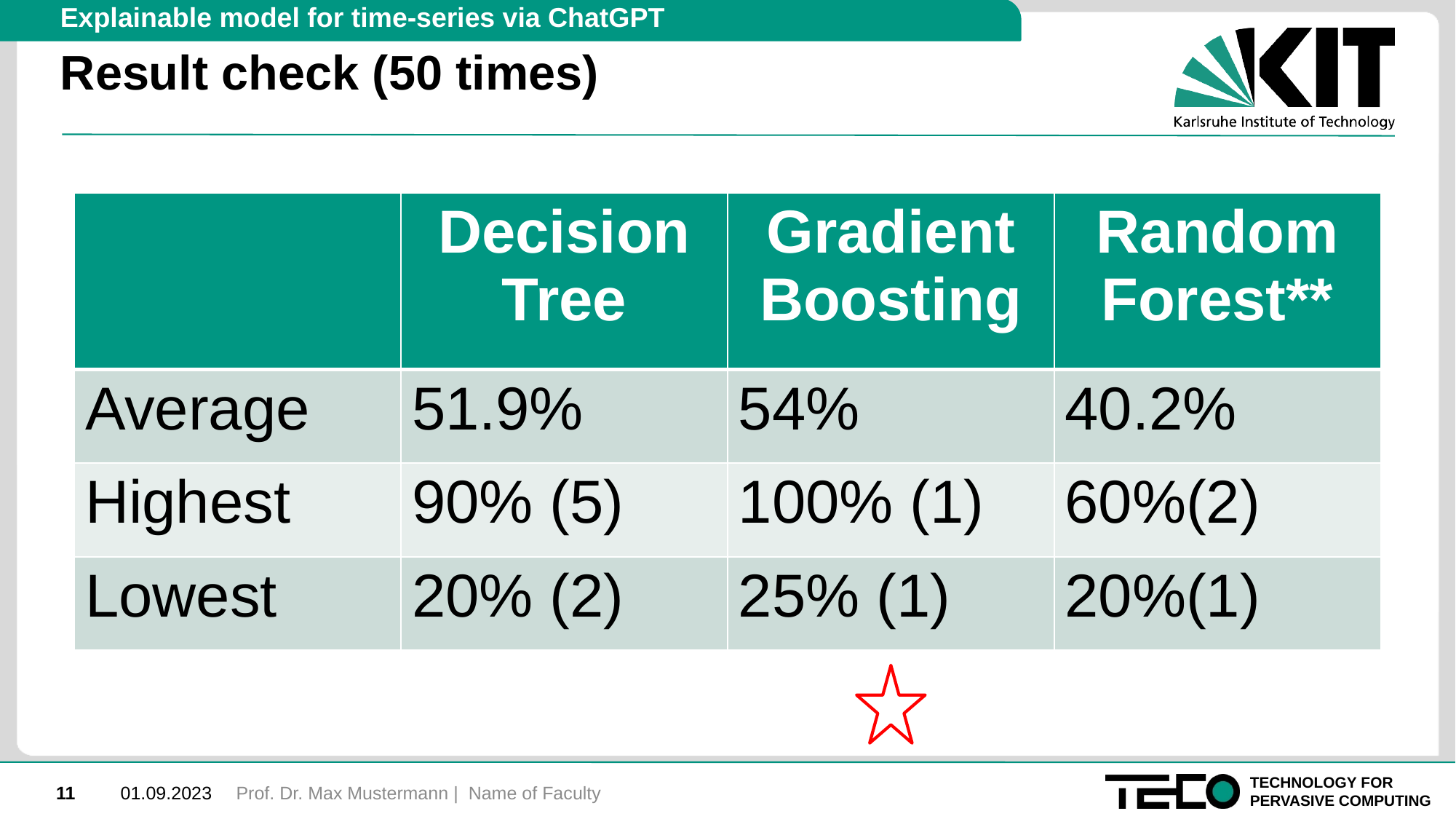

Explainable model for time-series via ChatGPT
# Result check (50 times)
|  | Decision Tree | Gradient Boosting | Random Forest\*\* |
| --- | --- | --- | --- |
| Average | 51.9% | 54% | 40.2% |
| Highest | 90% (5) | 100% (1) | 60%(2) |
| Lowest | 20% (2) | 25% (1) | 20%(1) |

Prof. Dr. Max Mustermann |  Name of Faculty